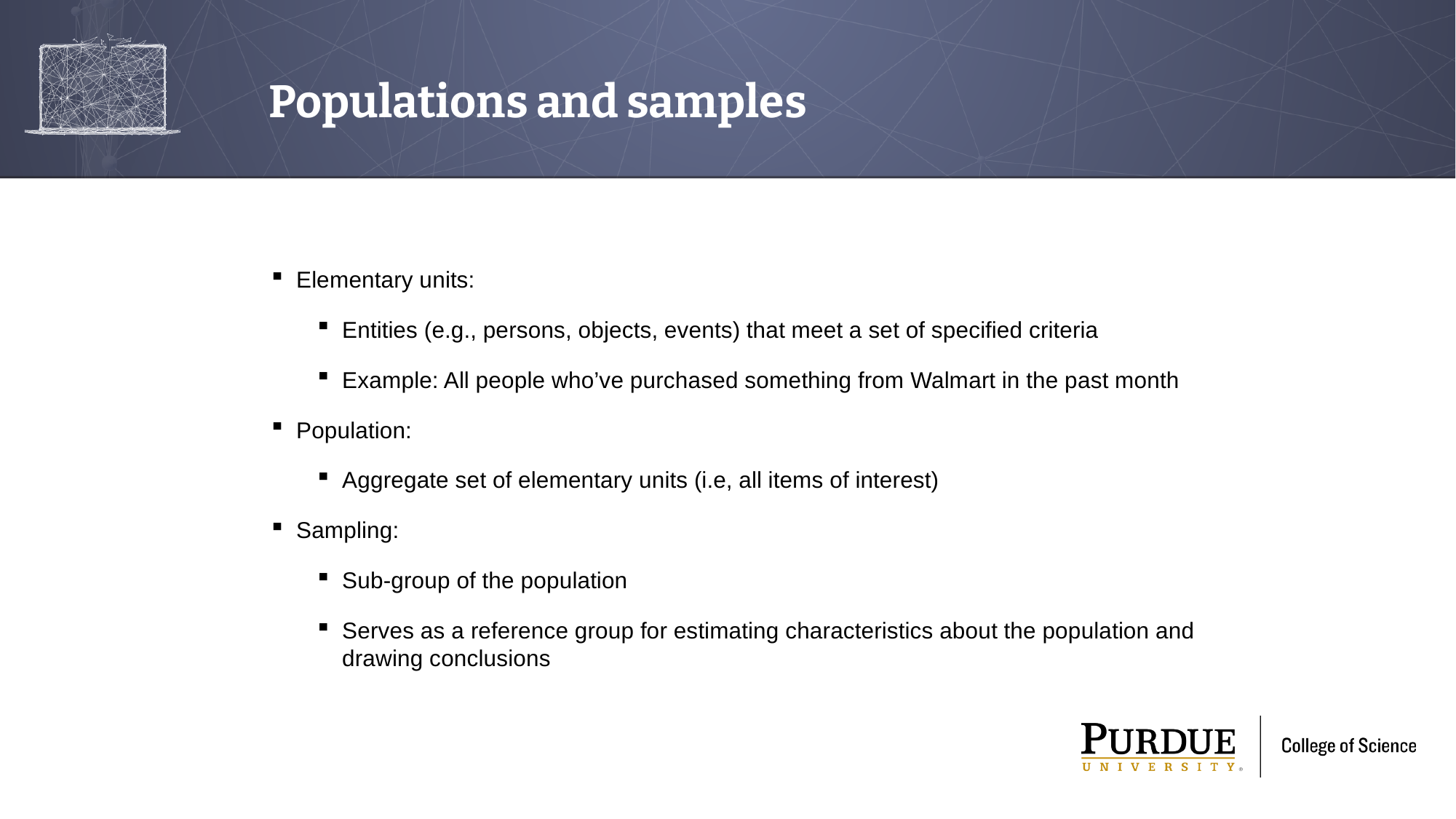

# Populations and samples

Elementary units:
Entities (e.g., persons, objects, events) that meet a set of specified criteria
Example: All people who’ve purchased something from Walmart in the past month
Population:
Aggregate set of elementary units (i.e, all items of interest)
Sampling:
Sub-group of the population
Serves as a reference group for estimating characteristics about the population and drawing conclusions